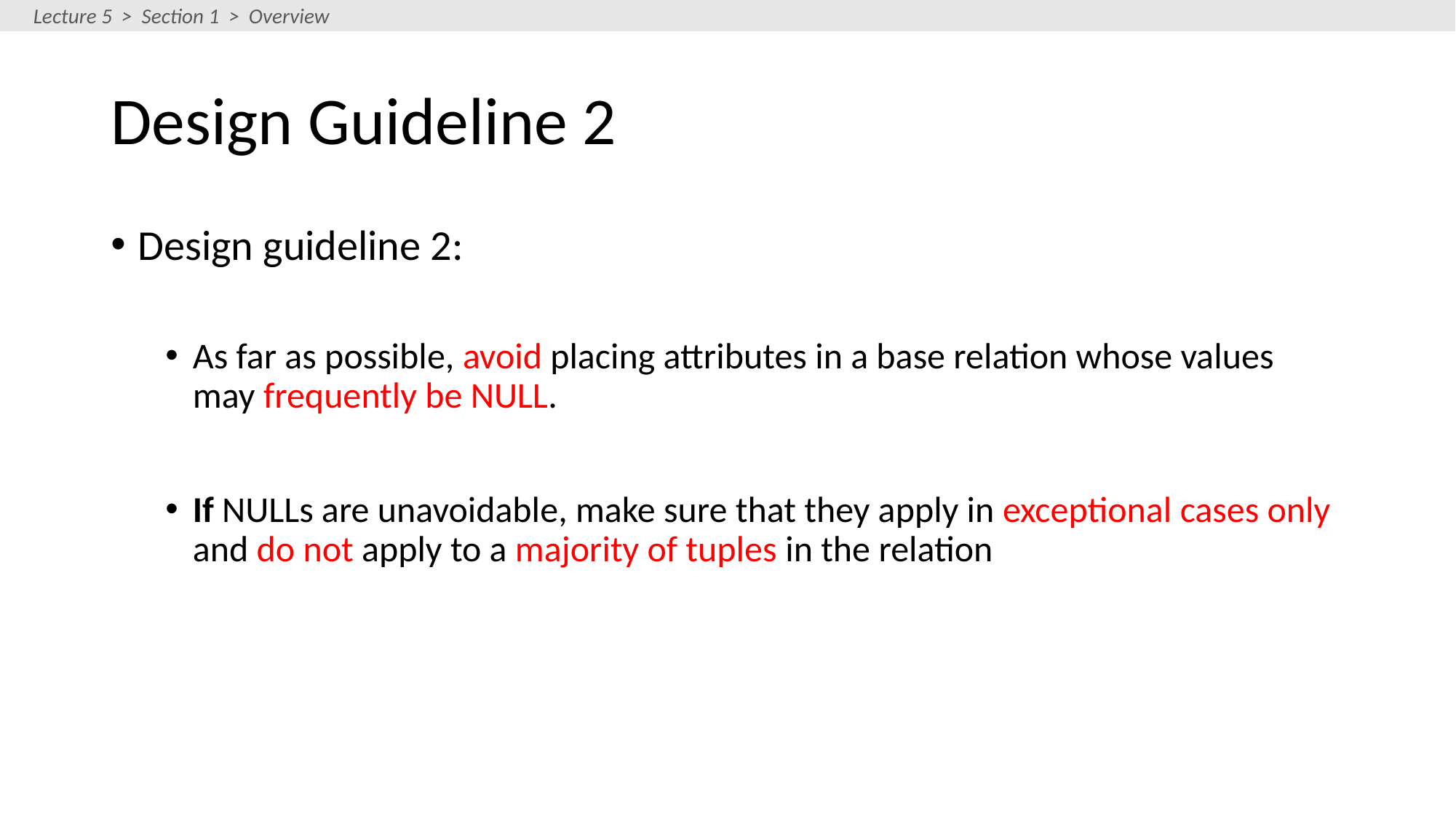

Lecture 5  >  Section 1  >  Overview
# Design Guideline 2
Design guideline 2:

As far as possible, avoid placing attributes in a base relation whose values may frequently be NULL.

If NULLs are unavoidable, make sure that they apply in exceptional cases only and do not apply to a majority of tuples in the relation